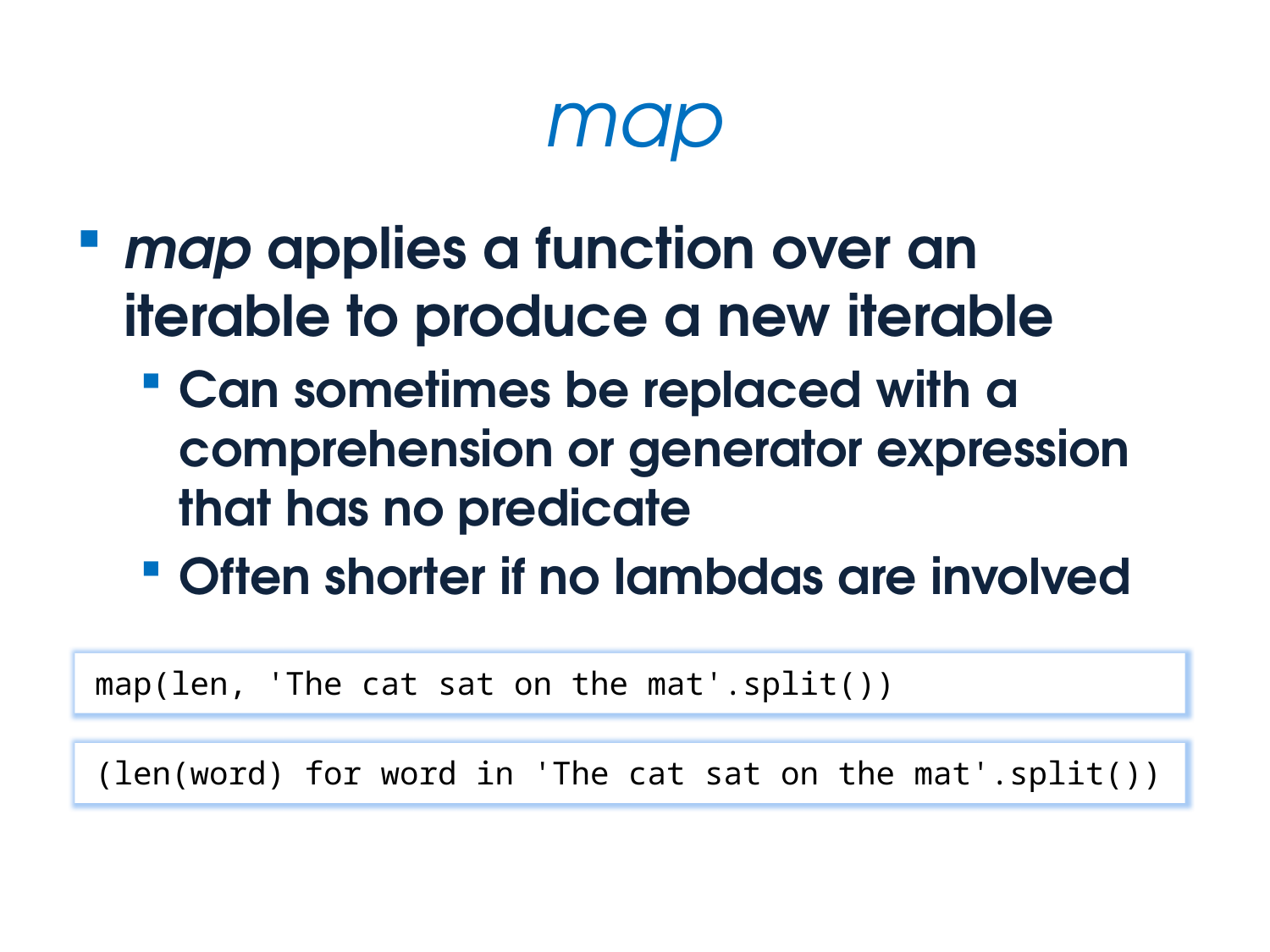

# map
map applies a function over an iterable to produce a new iterable
Can sometimes be replaced with a comprehension or generator expression that has no predicate
Often shorter if no lambdas are involved
map(len, 'The cat sat on the mat'.split())
(len(word) for word in 'The cat sat on the mat'.split())